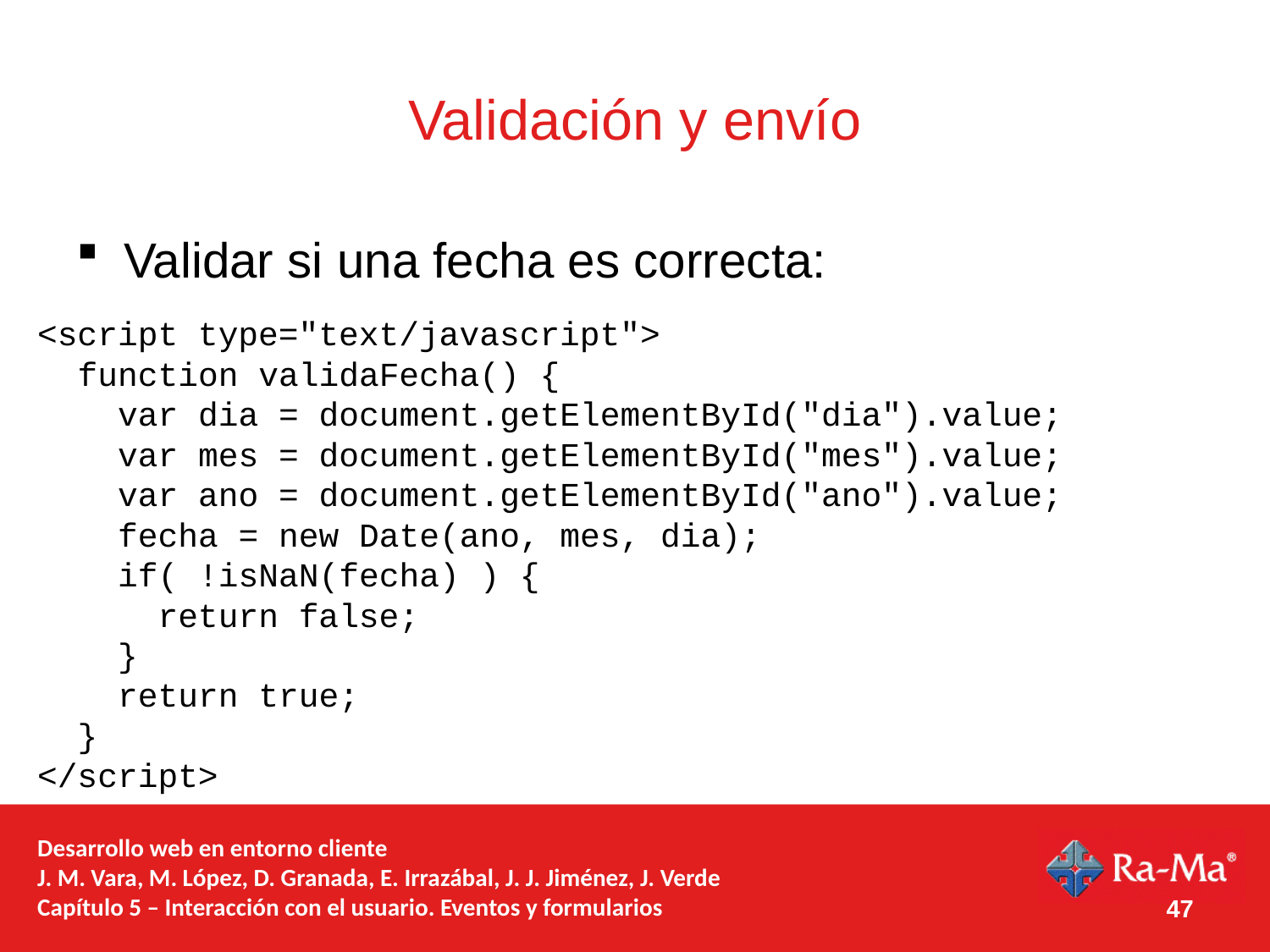

# Validación y envío
Validar si una fecha es correcta:

<script type="text/javascript">
  function validaFecha() {
    var dia = document.getElementById("dia").value;
    var mes = document.getElementById("mes").value;
    var ano = document.getElementById("ano").value;
    fecha = new Date(ano, mes, dia);
    if( !isNaN(fecha) ) {
      return false;
    }
    return true;
  }
</script>
Desarrollo web en entorno cliente
J. M. Vara, M. López, D. Granada, E. Irrazábal, J. J. Jiménez, J. Verde
Capítulo 5 – Interacción con el usuario. Eventos y formularios
47